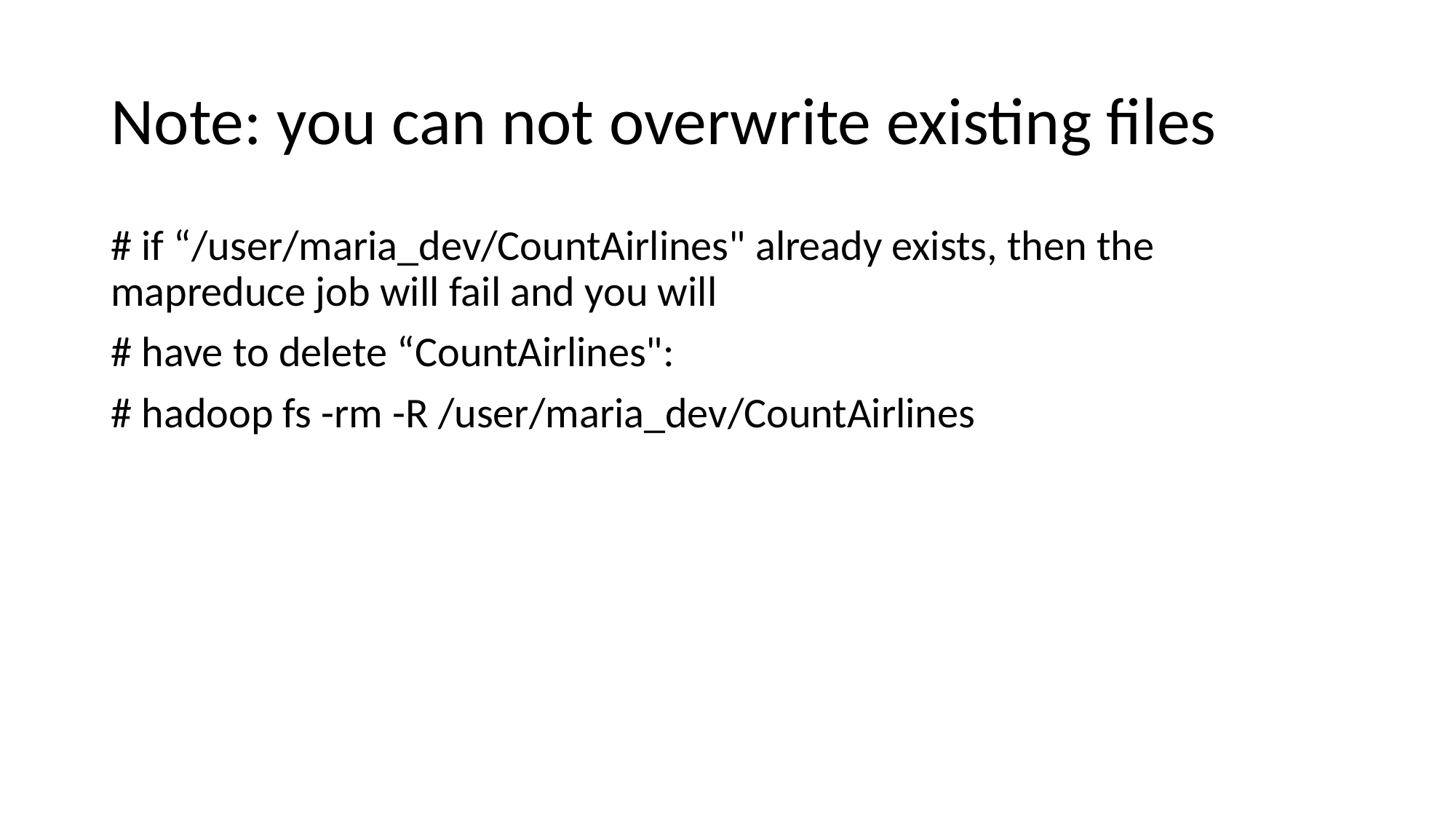

# Note: you can not overwrite existing files
# if “/user/maria_dev/CountAirlines" already exists, then the mapreduce job will fail and you will
# have to delete “CountAirlines":
# hadoop fs -rm -R /user/maria_dev/CountAirlines